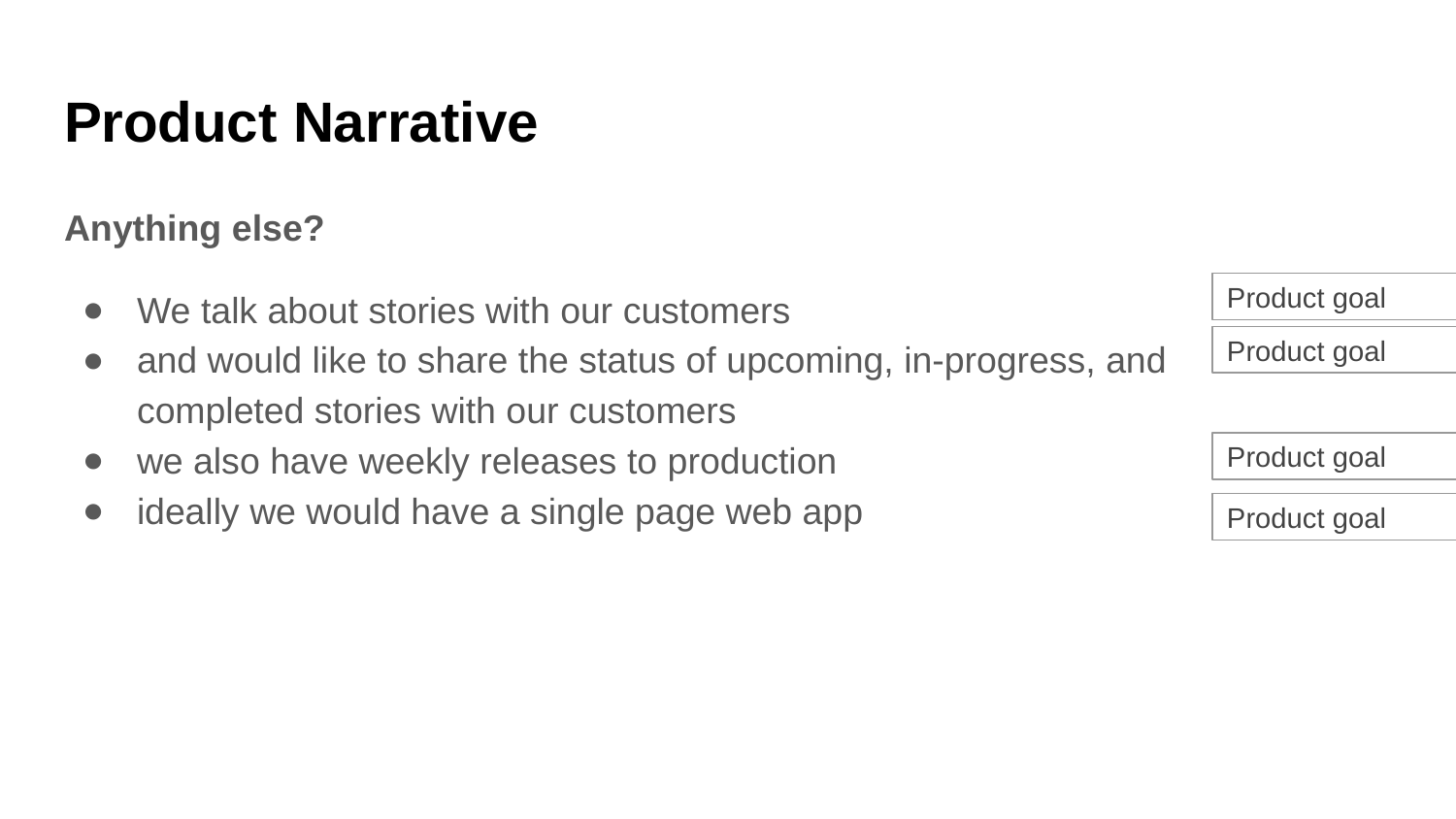

# Product Narrative
Anything else?
We talk about stories with our customers
and would like to share the status of upcoming, in-progress, and completed stories with our customers
we also have weekly releases to production
ideally we would have a single page web app
Product goal
Product goal
Product goal
Product goal